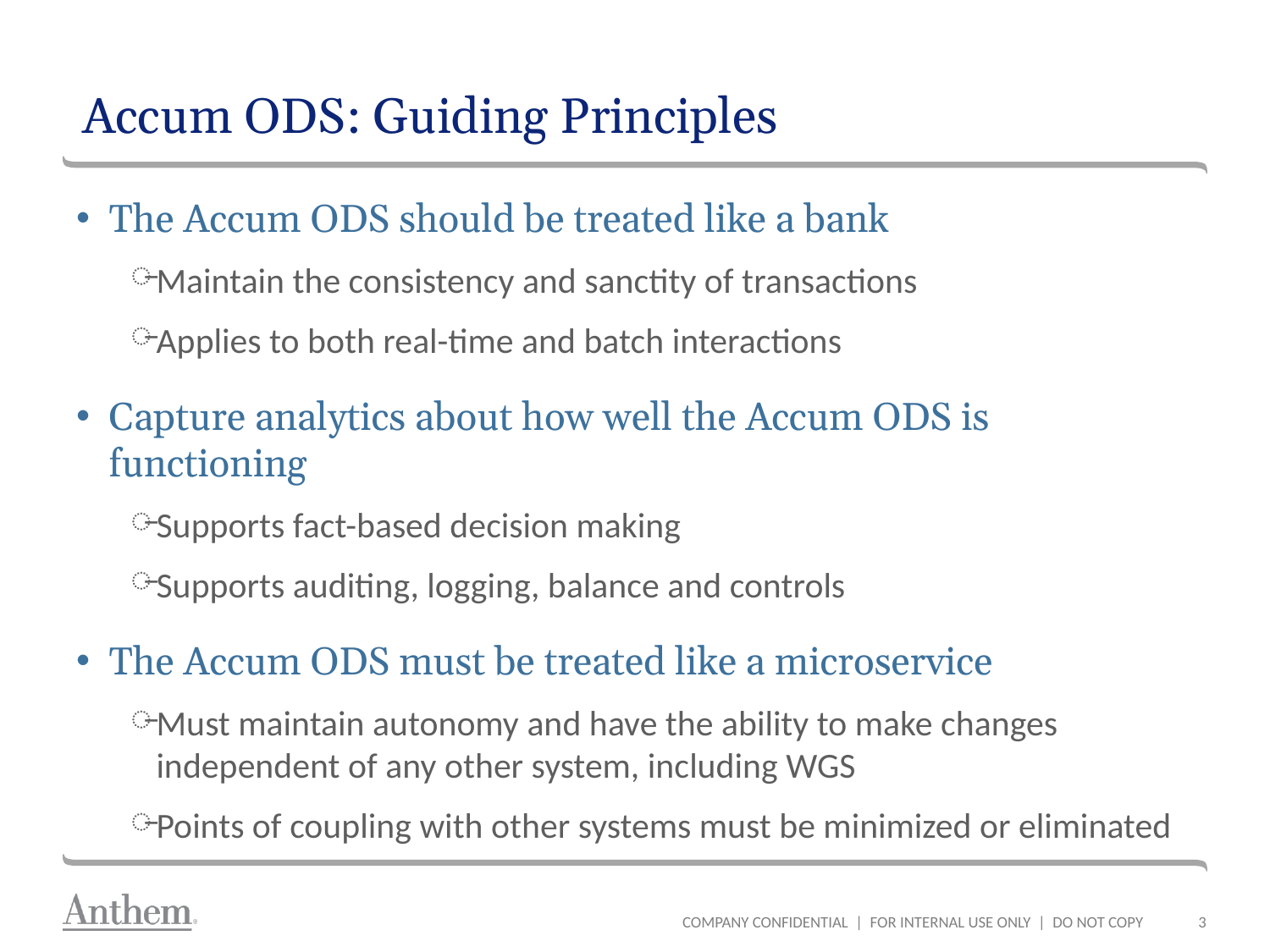

# Accum ODS: Guiding Principles
The Accum ODS should be treated like a bank
Maintain the consistency and sanctity of transactions
Applies to both real-time and batch interactions
Capture analytics about how well the Accum ODS is functioning
Supports fact-based decision making
Supports auditing, logging, balance and controls
The Accum ODS must be treated like a microservice
Must maintain autonomy and have the ability to make changes independent of any other system, including WGS
Points of coupling with other systems must be minimized or eliminated
COMPANY CONFIDENTIAL  |  FOR INTERNAL USE ONLY  |  DO NOT COPY
3